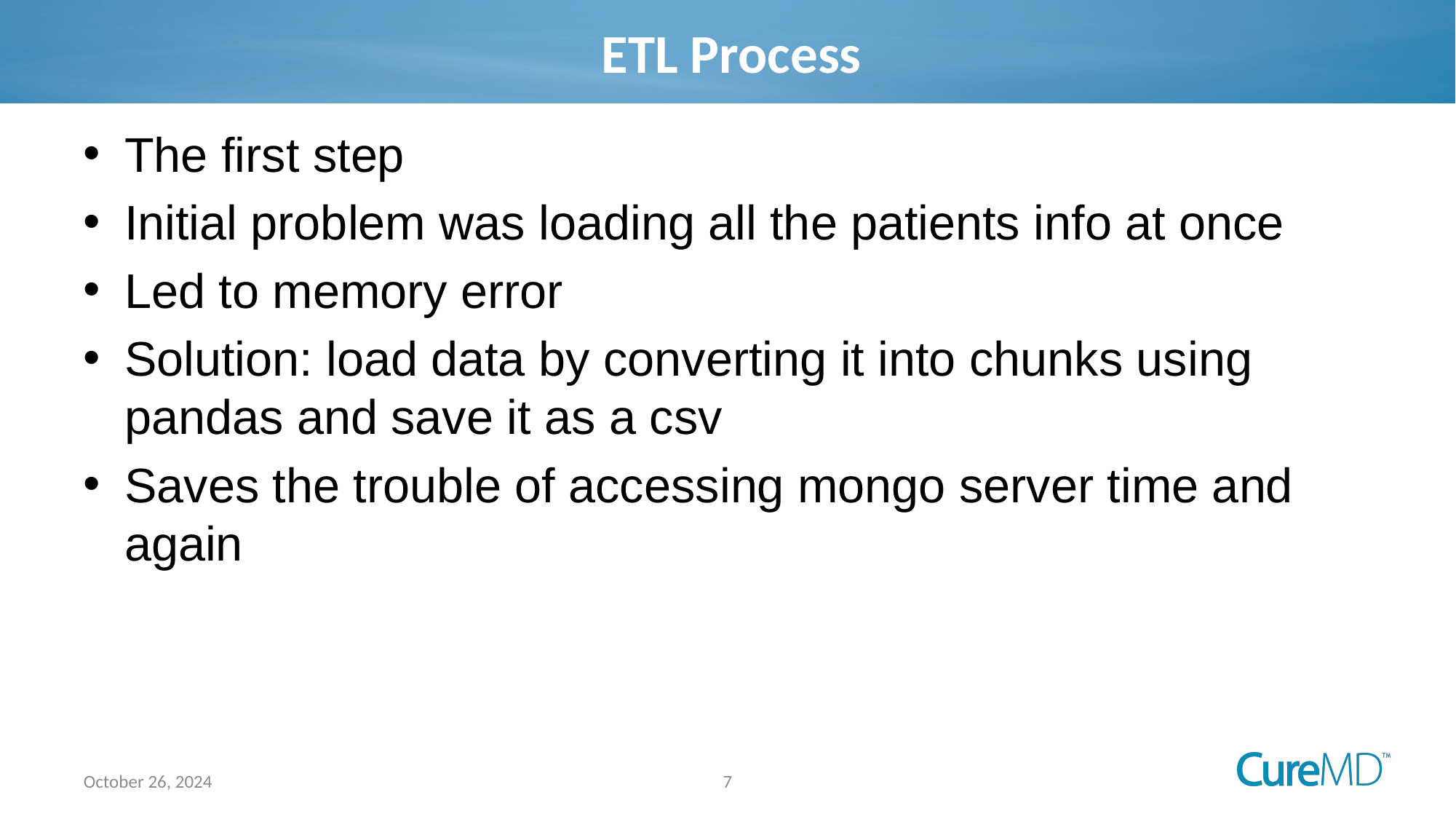

# ETL Process
The first step
Initial problem was loading all the patients info at once
Led to memory error
Solution: load data by converting it into chunks using pandas and save it as a csv
Saves the trouble of accessing mongo server time and again
7
October 26, 2024